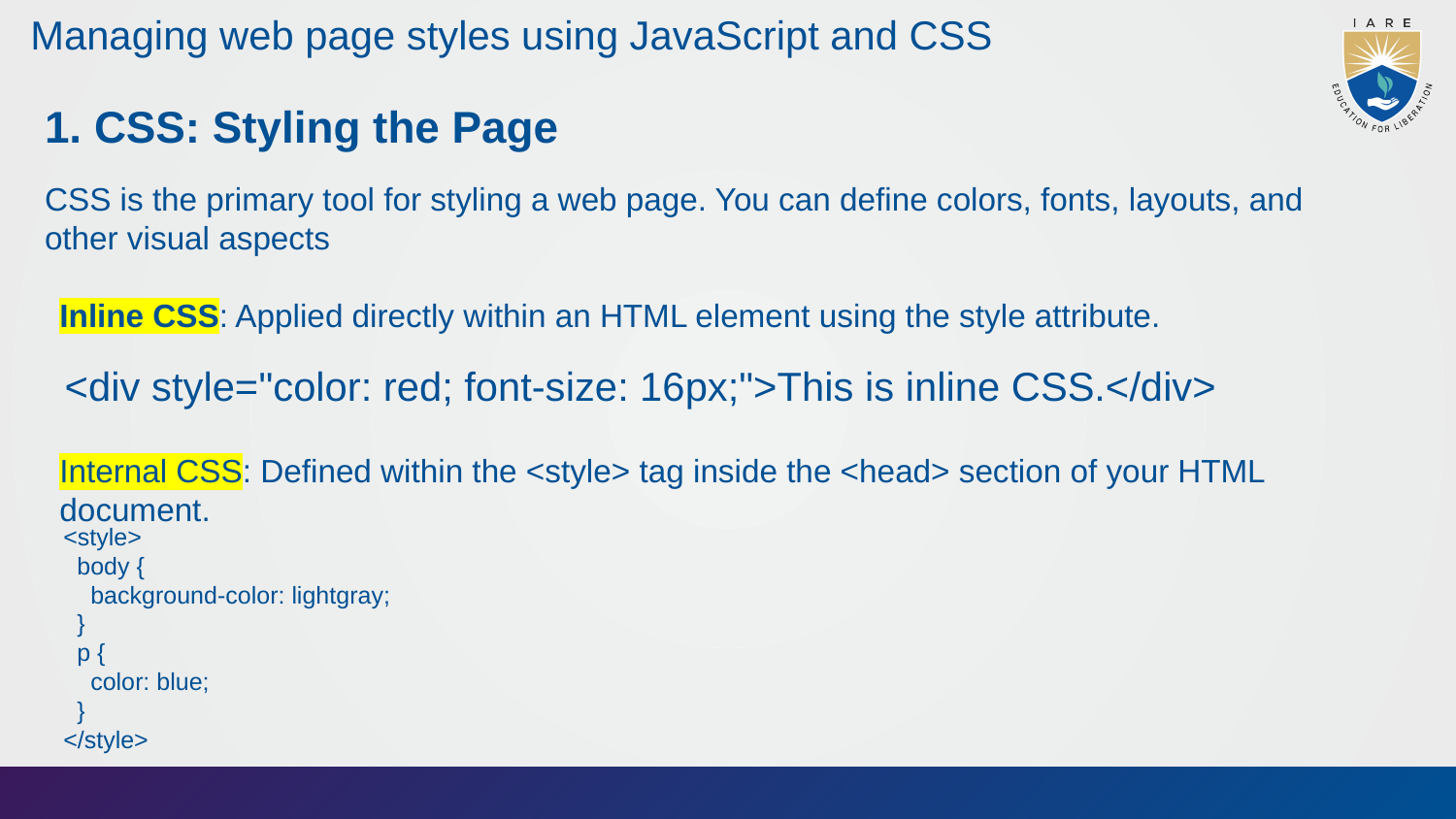

# Managing web page styles using JavaScript and CSS
1. CSS: Styling the Page
CSS is the primary tool for styling a web page. You can define colors, fonts, layouts, and other visual aspects
Inline CSS: Applied directly within an HTML element using the style attribute.
<div style="color: red; font-size: 16px;">This is inline CSS.</div>

Internal CSS: Defined within the <style> tag inside the <head> section of your HTML document.
<style>
  body {
    background-color: lightgray;
  }
  p {
    color: blue;
  }
</style>

3